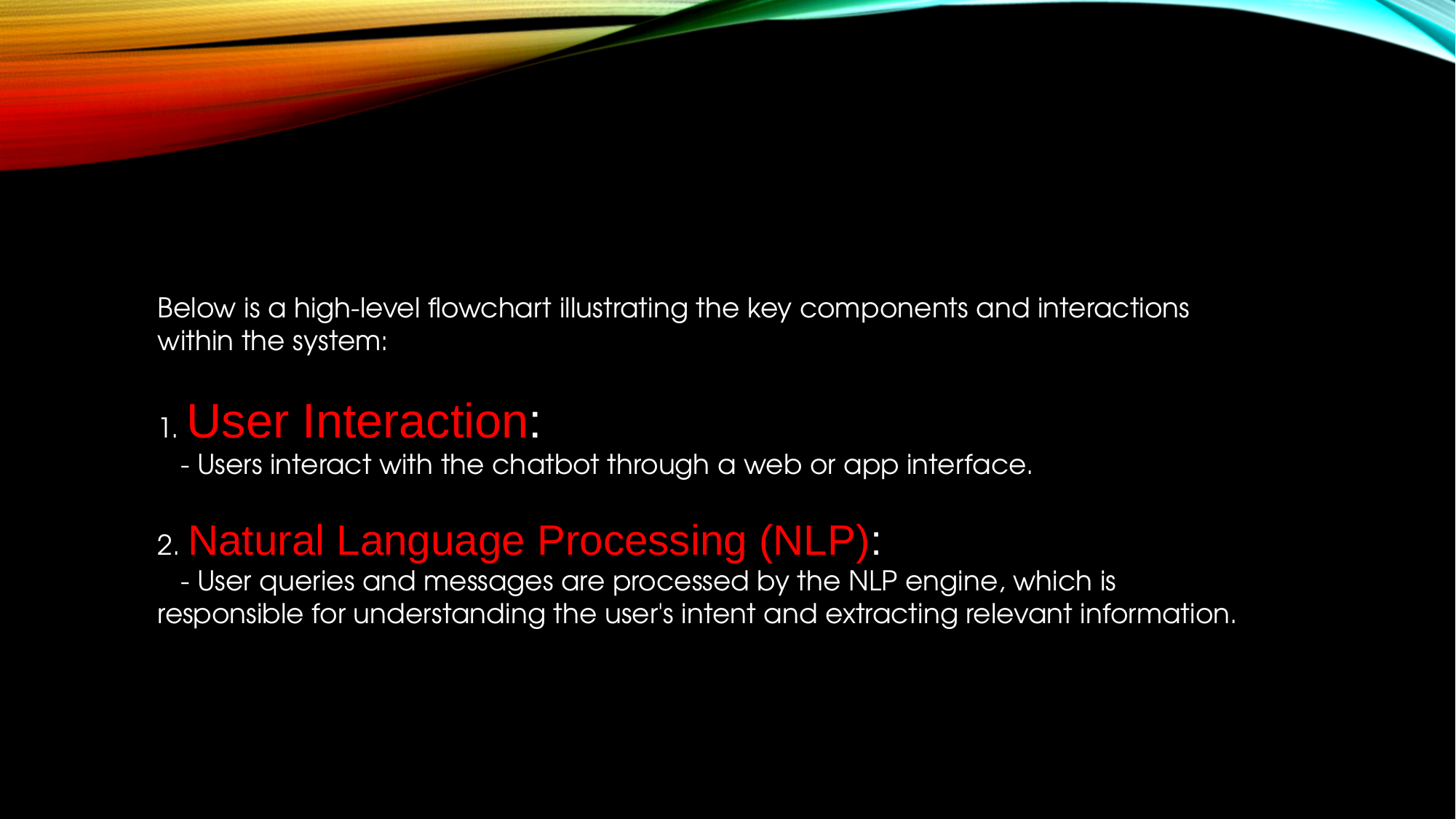

Below is a high-level flowchart illustrating the key components and interactions within the system:

1. User Interaction:
   - Users interact with the chatbot through a web or app interface.

2. Natural Language Processing (NLP):
   - User queries and messages are processed by the NLP engine, which is responsible for understanding the user's intent and extracting relevant information.